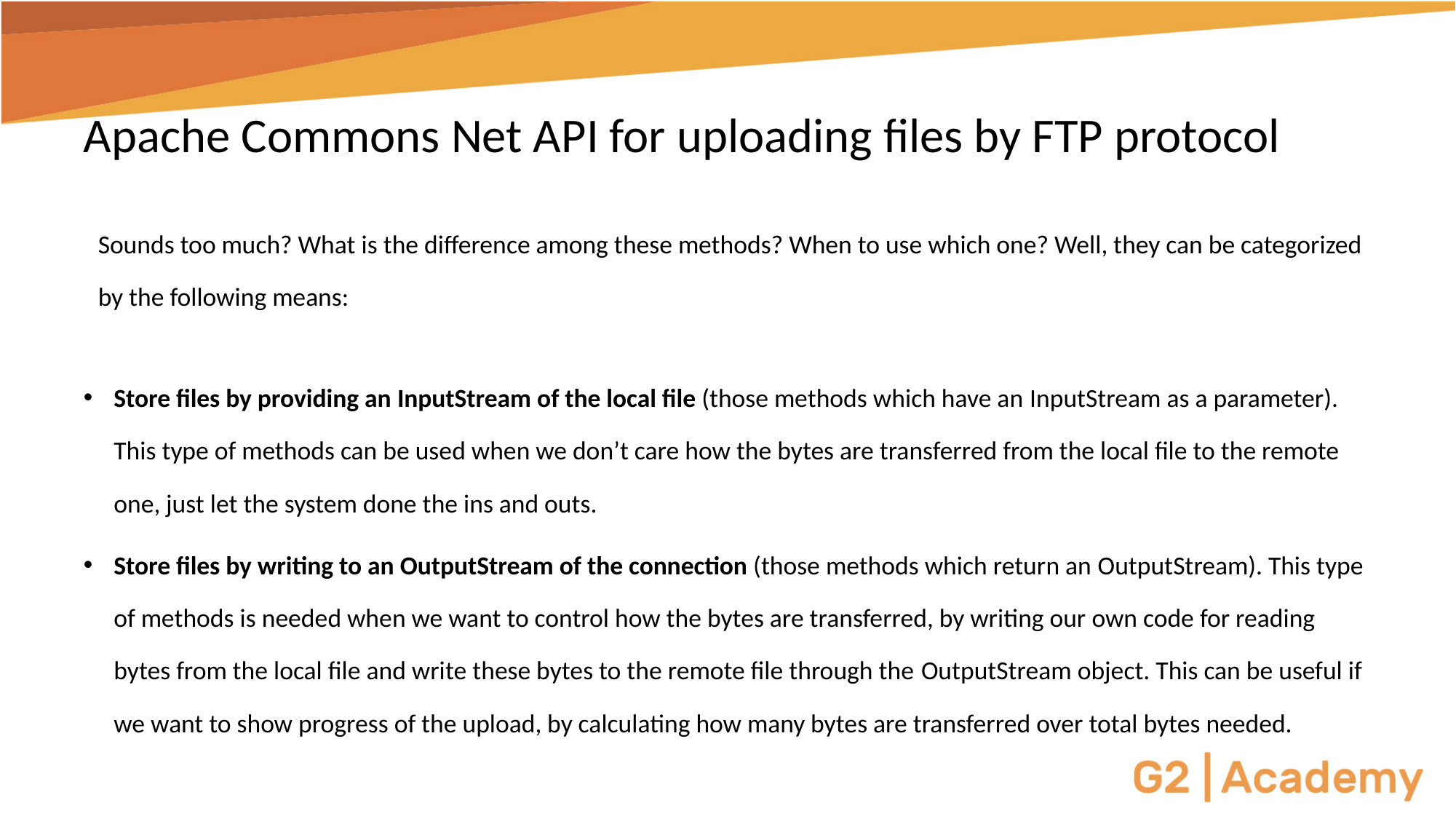

# Apache Commons Net API for uploading files by FTP protocol
Sounds too much? What is the difference among these methods? When to use which one? Well, they can be categorized by the following means:

Store files by providing an InputStream of the local file (those methods which have an InputStream as a parameter). This type of methods can be used when we don’t care how the bytes are transferred from the local file to the remote one, just let the system done the ins and outs.
Store files by writing to an OutputStream of the connection (those methods which return an OutputStream). This type of methods is needed when we want to control how the bytes are transferred, by writing our own code for reading bytes from the local file and write these bytes to the remote file through the OutputStream object. This can be useful if we want to show progress of the upload, by calculating how many bytes are transferred over total bytes needed.